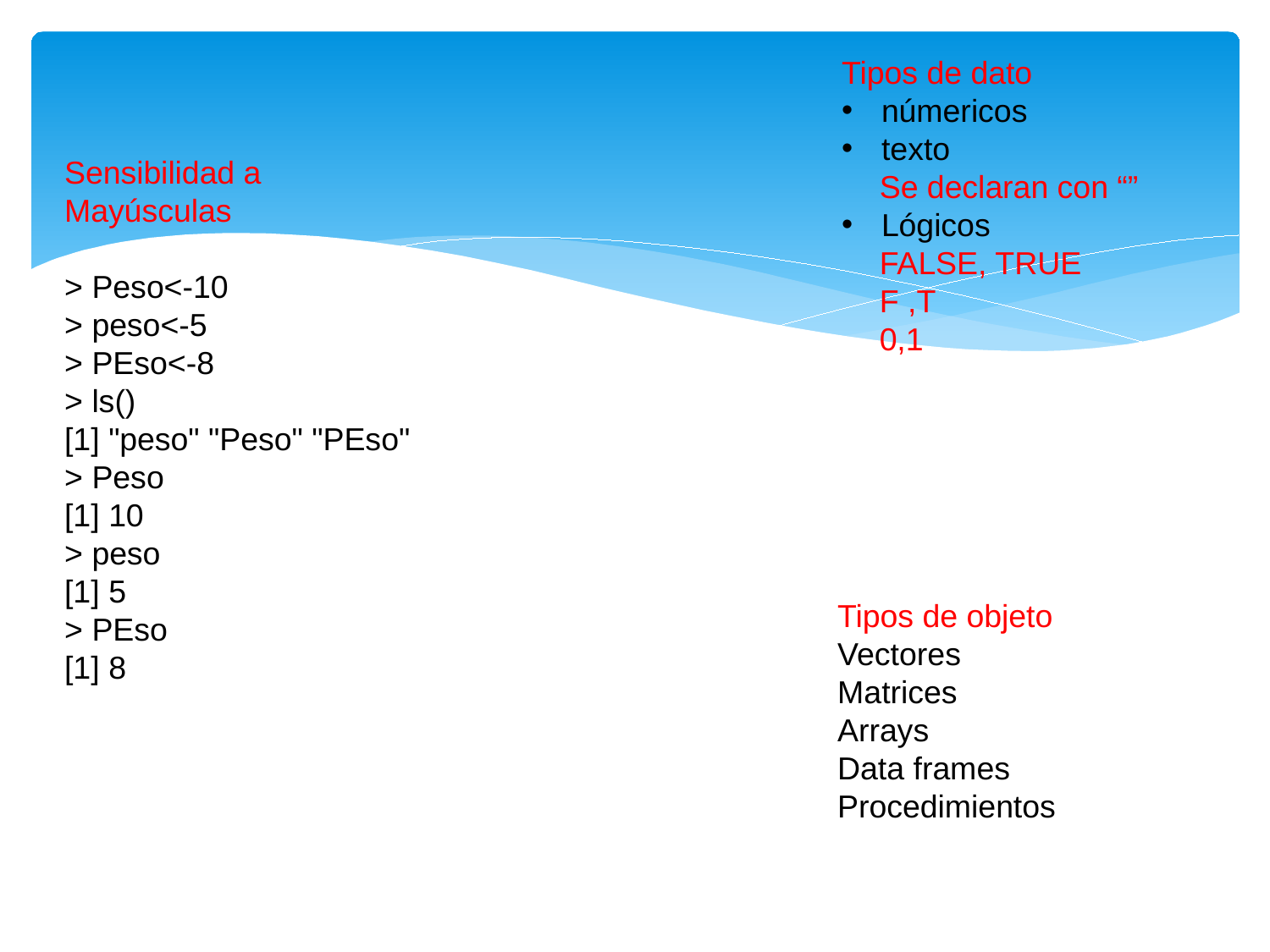

Tipos de dato
númericos
texto
Se declaran con “”
Lógicos
FALSE, TRUE
F ,T
0,1
Sensibilidad a
Mayúsculas

> Peso<-10
> peso<-5
> PEso<-8
> ls()
[1] "peso" "Peso" "PEso"
> Peso
[1] 10
> peso
[1] 5
> PEso
[1] 8
Tipos de objeto
Vectores
Matrices
Arrays
Data frames
Procedimientos